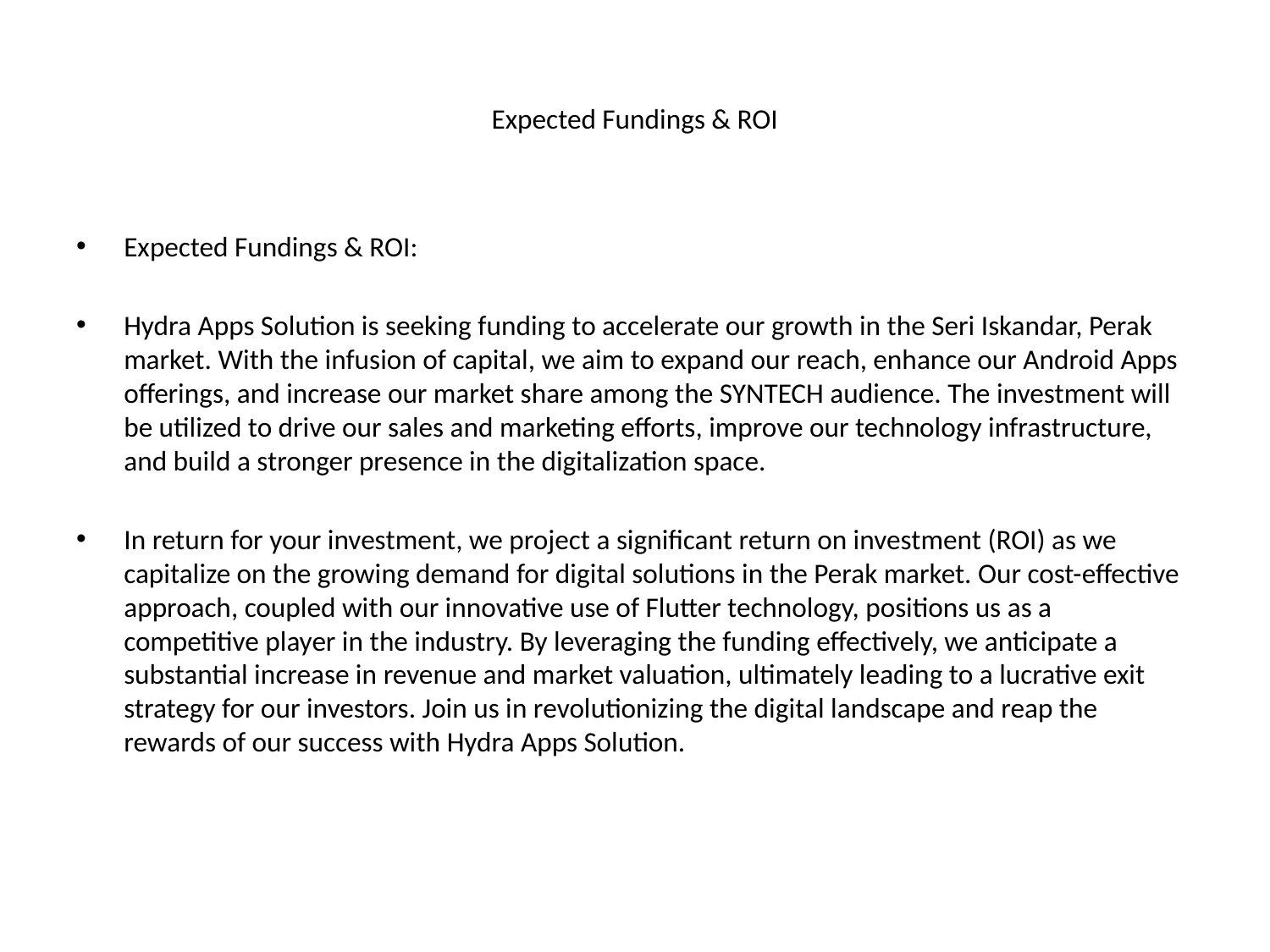

# Expected Fundings & ROI
Expected Fundings & ROI:

Hydra Apps Solution is seeking funding to accelerate our growth in the Seri Iskandar, Perak market. With the infusion of capital, we aim to expand our reach, enhance our Android Apps offerings, and increase our market share among the SYNTECH audience. The investment will be utilized to drive our sales and marketing efforts, improve our technology infrastructure, and build a stronger presence in the digitalization space.

In return for your investment, we project a significant return on investment (ROI) as we capitalize on the growing demand for digital solutions in the Perak market. Our cost-effective approach, coupled with our innovative use of Flutter technology, positions us as a competitive player in the industry. By leveraging the funding effectively, we anticipate a substantial increase in revenue and market valuation, ultimately leading to a lucrative exit strategy for our investors. Join us in revolutionizing the digital landscape and reap the rewards of our success with Hydra Apps Solution.